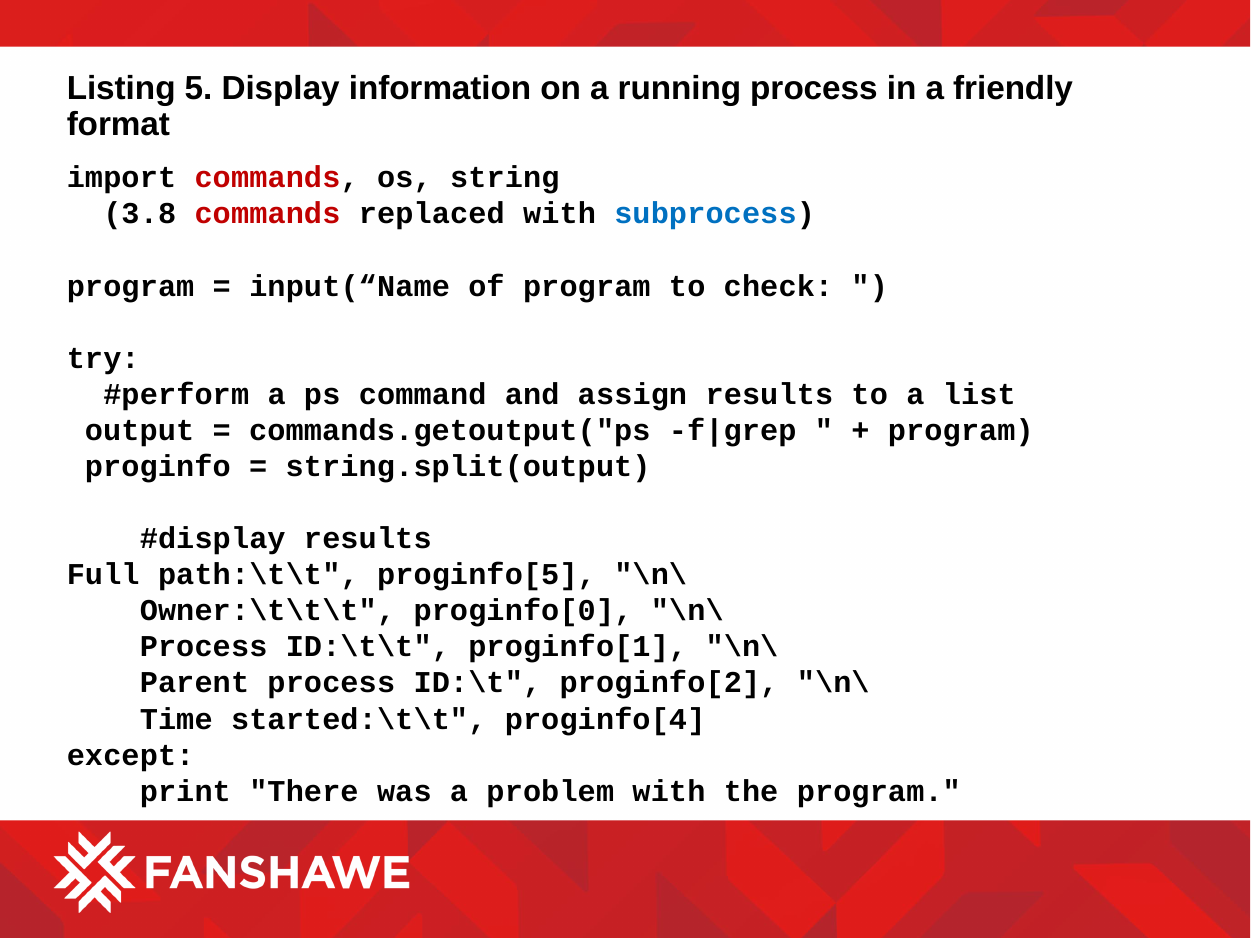

# Listing 5. Display information on a running process in a friendly format
import commands, os, string
  (3.8 commands replaced with subprocess)

program = input(“Name of program to check: ")

try:
  #perform a ps command and assign results to a list
 output = commands.getoutput("ps -f|grep " + program)
 proginfo = string.split(output)

    #display results
Full path:\t\t", proginfo[5], "\n\
    Owner:\t\t\t", proginfo[0], "\n\
    Process ID:\t\t", proginfo[1], "\n\
    Parent process ID:\t", proginfo[2], "\n\
    Time started:\t\t", proginfo[4]
except:
    print "There was a problem with the program."